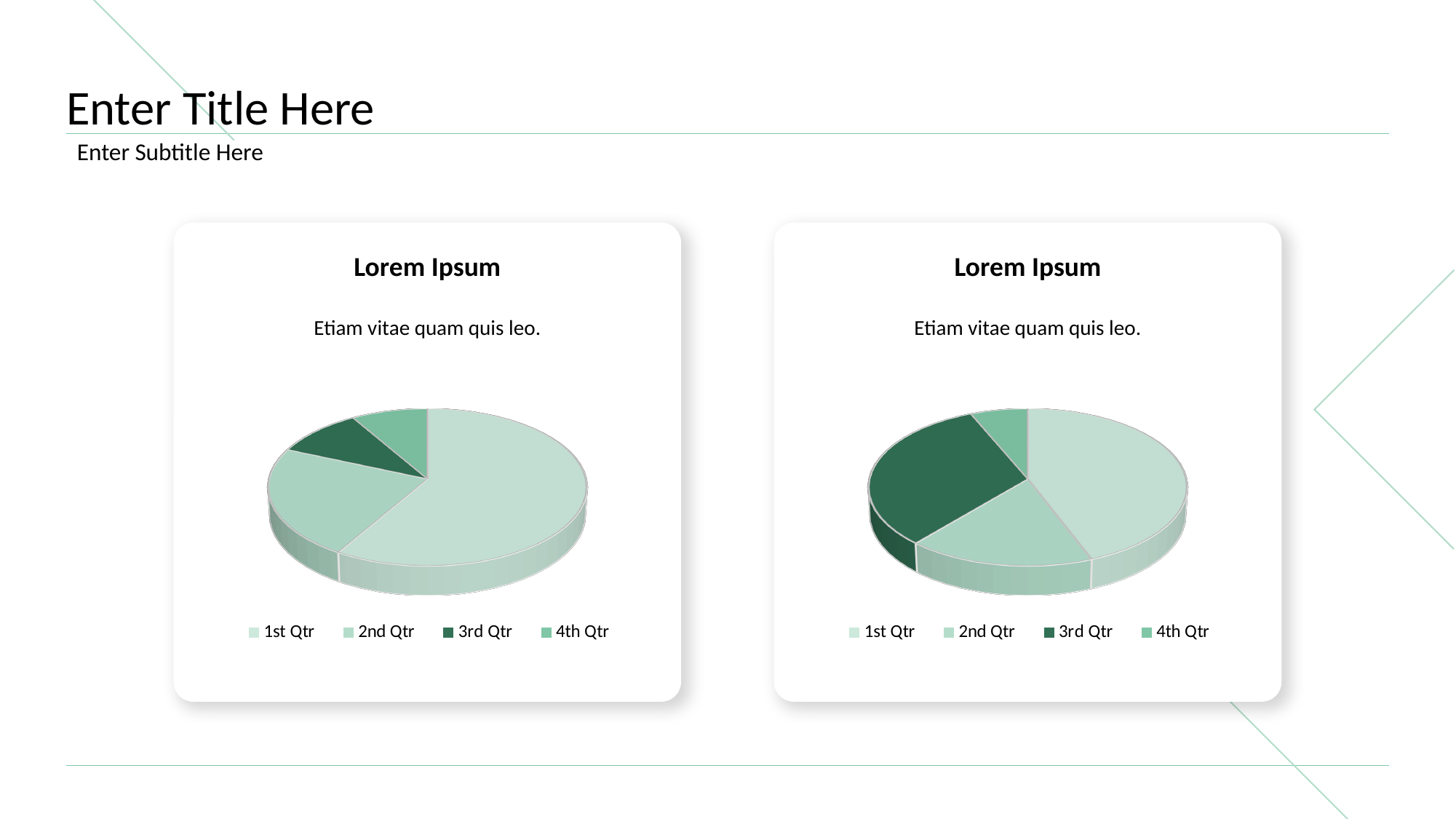

# Enter Title Here
Enter Subtitle Here

Lorem Ipsum

Etiam vitae quam quis leo.

[unsupported chart]

Lorem Ipsum

Etiam vitae quam quis leo.

[unsupported chart]